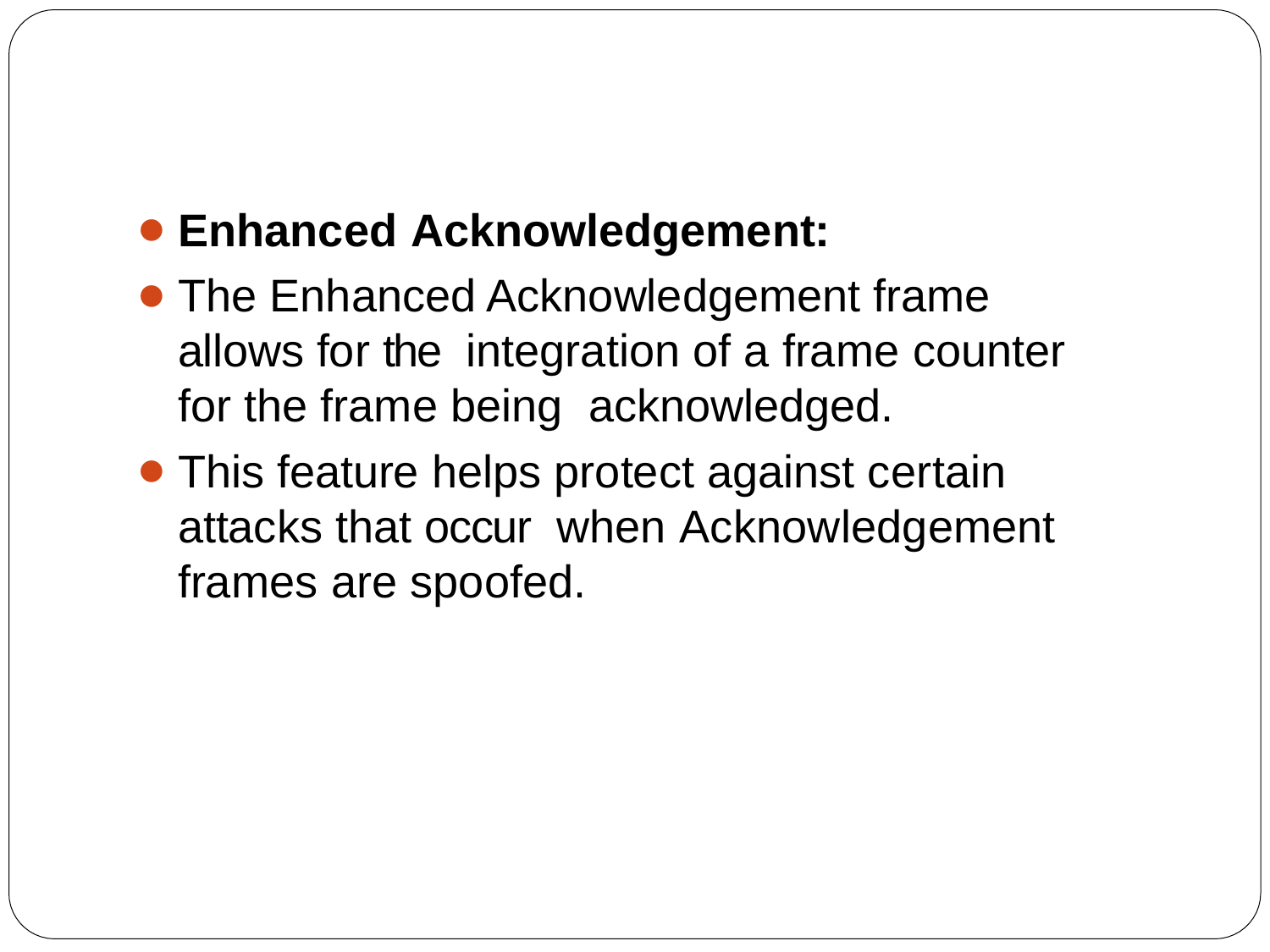

Enhanced Acknowledgement:
The Enhanced Acknowledgement frame allows for the  integration of a frame counter for the frame being  acknowledged.
This feature helps protect against certain attacks that occur  when Acknowledgement frames are spoofed.